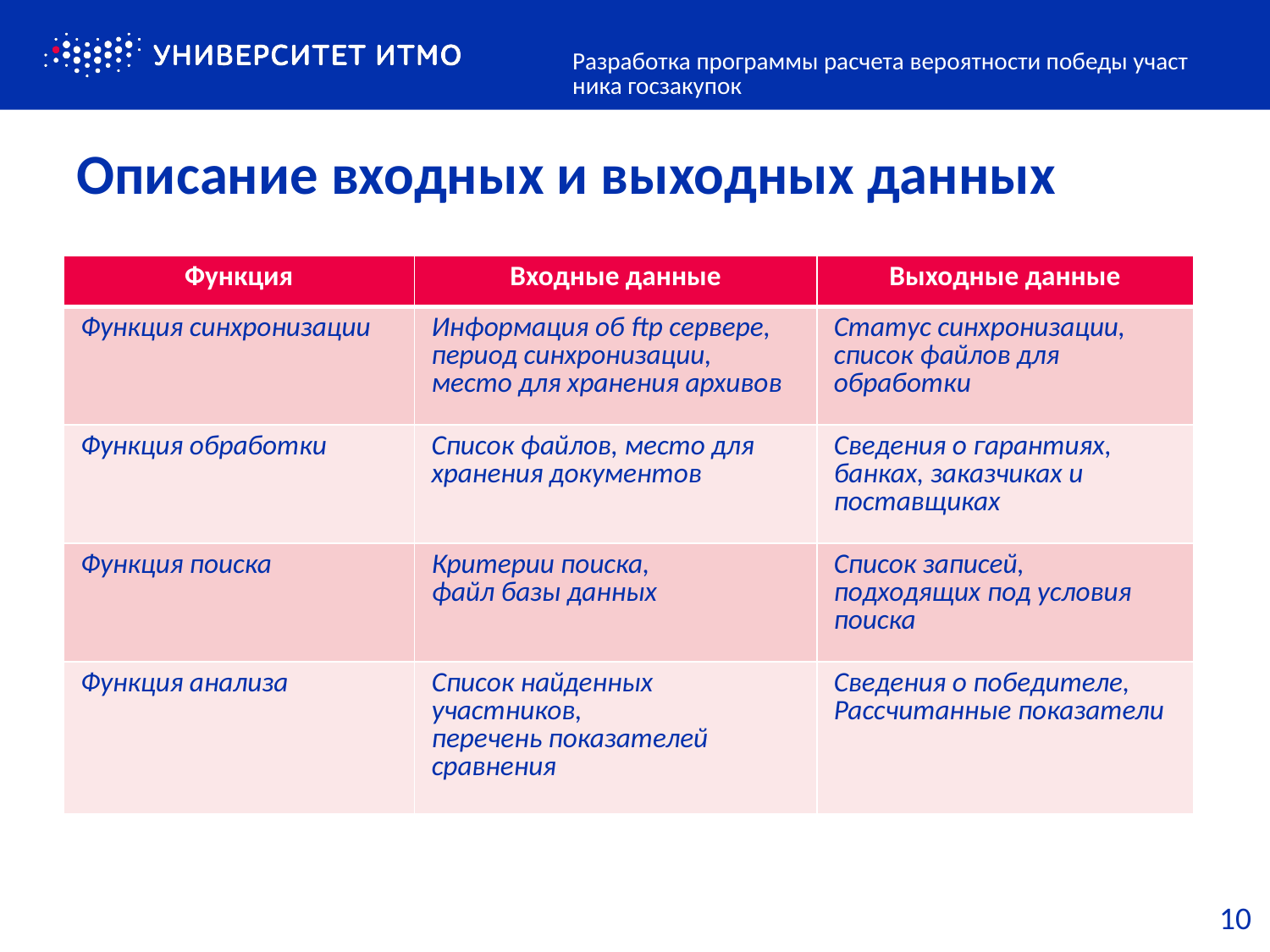

Разработка программы расчета вероятности победы участника госзакупок
# Описание входных и выходных данных
| Функция | Входные данные | Выходные данные |
| --- | --- | --- |
| Функция синхронизации | Информация об ftp сервере, период синхронизации, место для хранения архивов | Статус синхронизации, список файлов для обработки |
| Функция обработки | Список файлов, место для хранения документов | Сведения о гарантиях, банках, заказчиках и поставщиках |
| Функция поиска | Критерии поиска, файл базы данных | Список записей, подходящих под условия поиска |
| Функция анализа | Список найденных участников, перечень показателей сравнения | Сведения о победителе, Рассчитанные показатели |
10